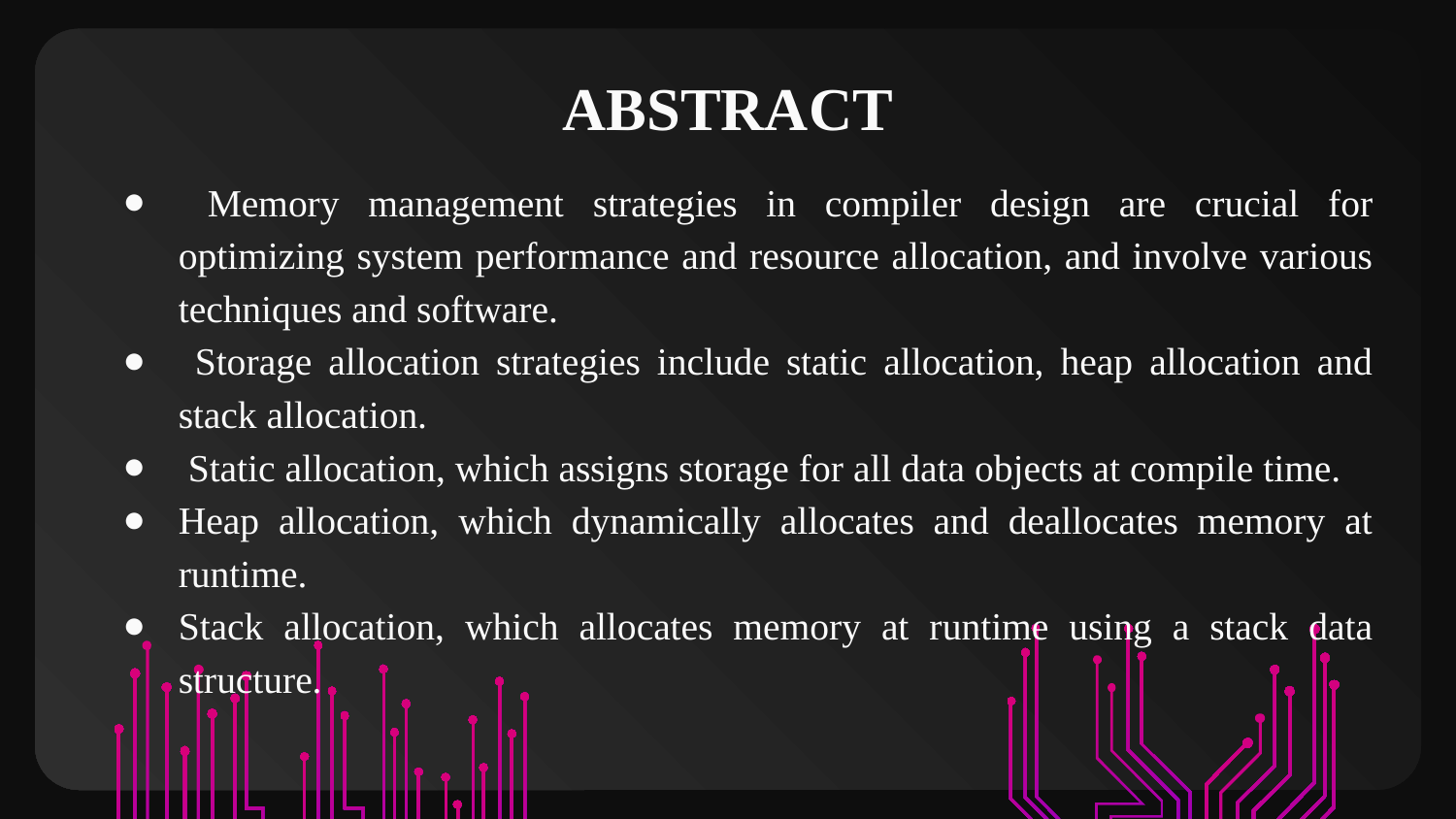

# ABSTRACT
 Memory management strategies in compiler design are crucial for optimizing system performance and resource allocation, and involve various techniques and software.
 Storage allocation strategies include static allocation, heap allocation and stack allocation.
 Static allocation, which assigns storage for all data objects at compile time.
Heap allocation, which dynamically allocates and deallocates memory at runtime.
Stack allocation, which allocates memory at runtime using a stack data structure.